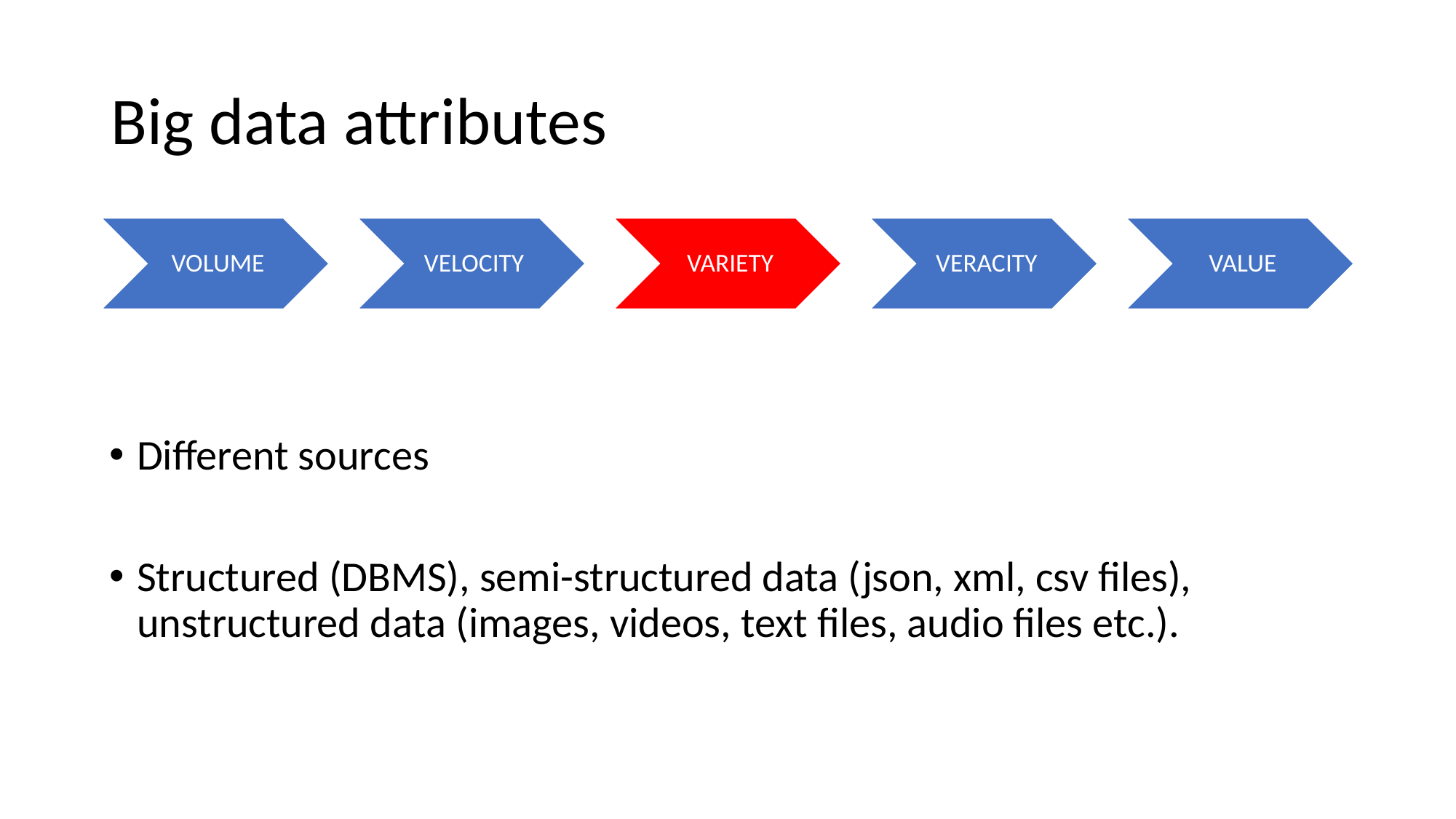

# Big data attributes

VOLUME

VELOCITY

VARIETY

VERACITY

VALUE

Different sources

Structured (DBMS), semi-structured data (json, xml, csv files), unstructured data (images, videos, text files, audio files etc.).